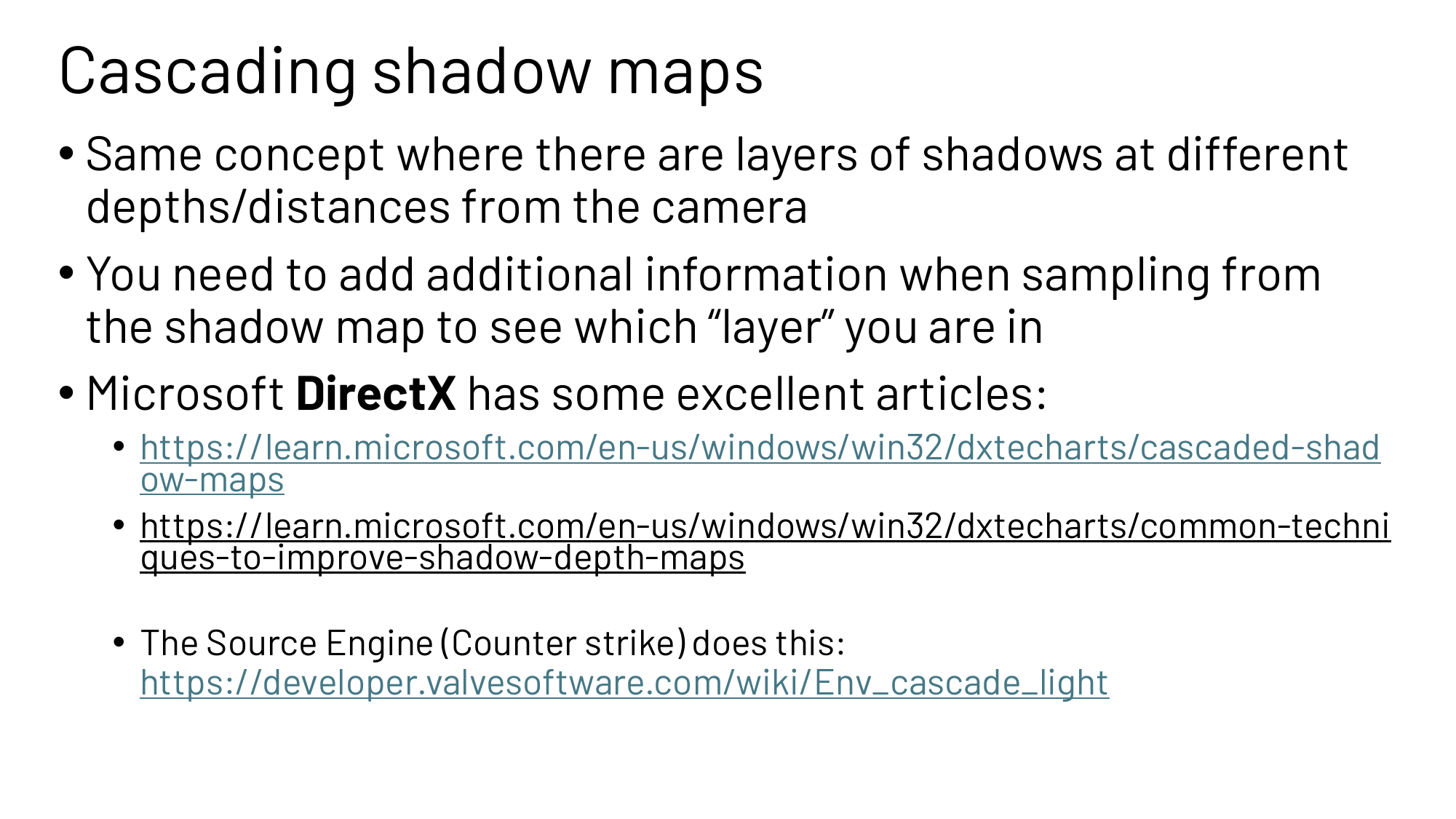

# Cascading shadow maps
Same concept where there are layers of shadows at different depths/distances from the camera
You need to add additional information when sampling from the shadow map to see which “layer” you are in
Microsoft DirectX has some excellent articles:
https://learn.microsoft.com/en-us/windows/win32/dxtecharts/cascaded-shadow-maps
https://learn.microsoft.com/en-us/windows/win32/dxtecharts/common-techniques-to-improve-shadow-depth-maps
The Source Engine (Counter strike) does this: https://developer.valvesoftware.com/wiki/Env_cascade_light